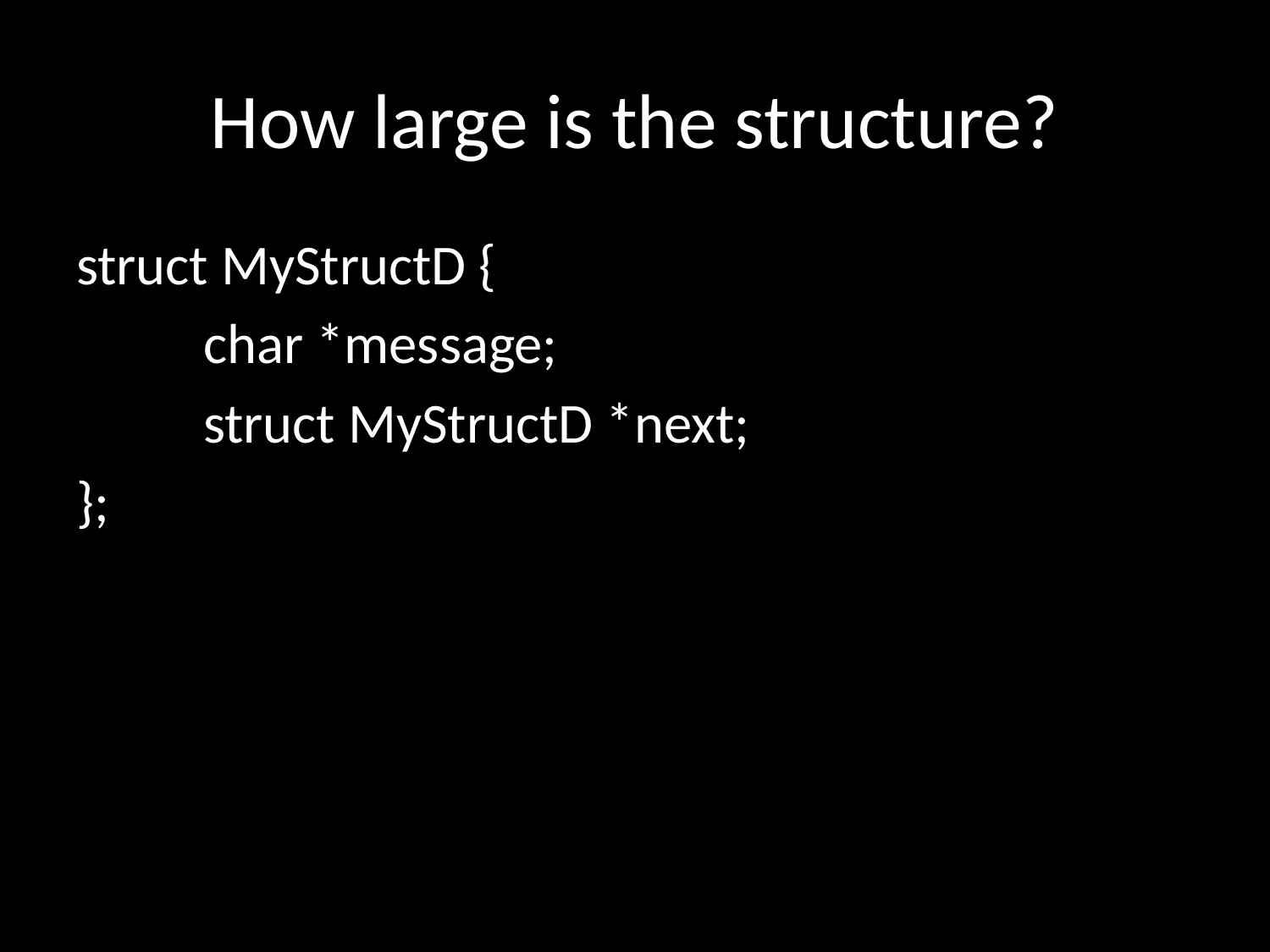

# How large is the structure?
struct MyStructD {
	char *message;
	struct MyStructD *next;
};